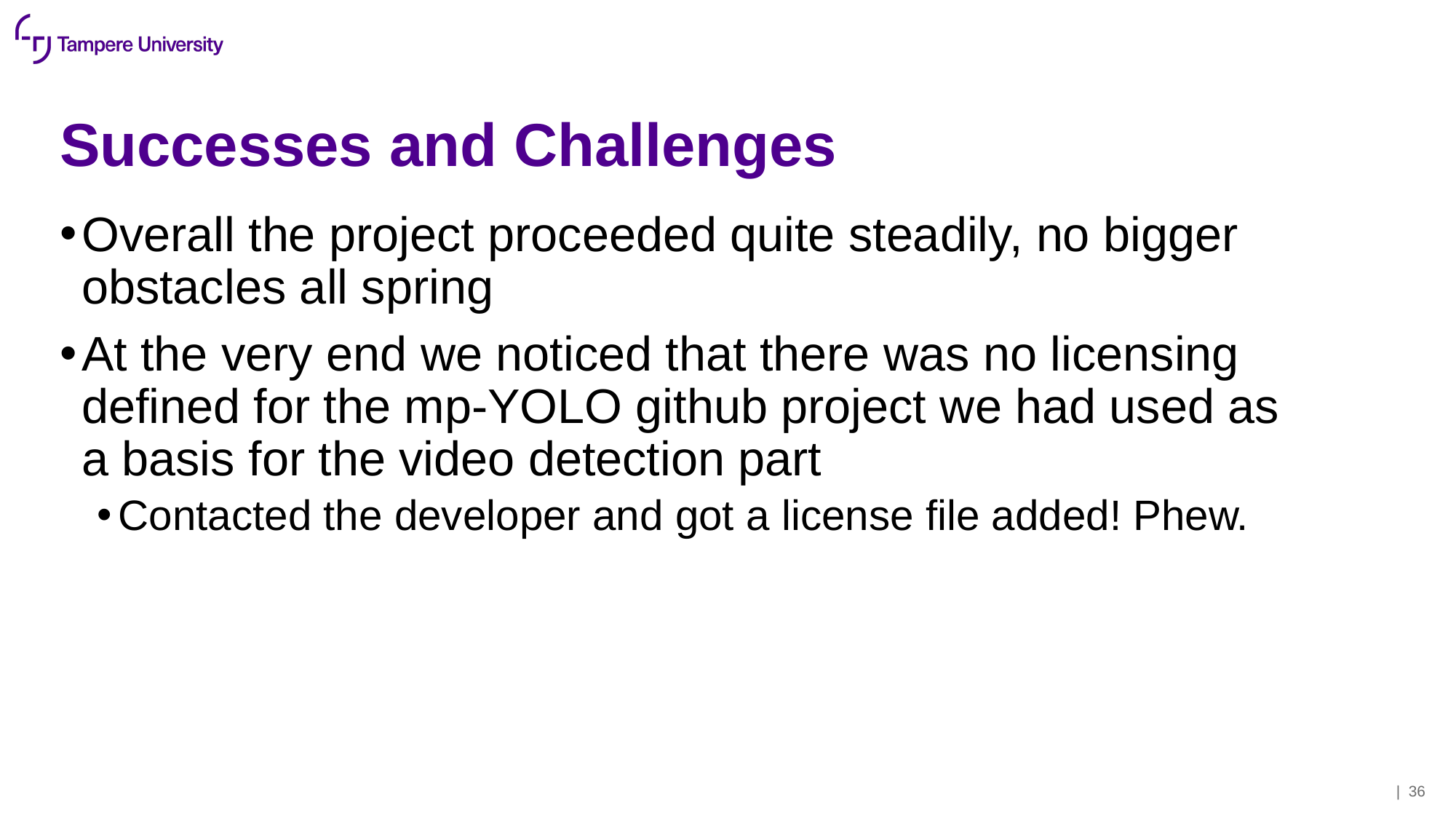

# Successes and Challenges
Overall the project proceeded quite steadily, no bigger obstacles all spring
At the very end we noticed that there was no licensing defined for the mp-YOLO github project we had used as a basis for the video detection part
Contacted the developer and got a license file added! Phew.
|  36